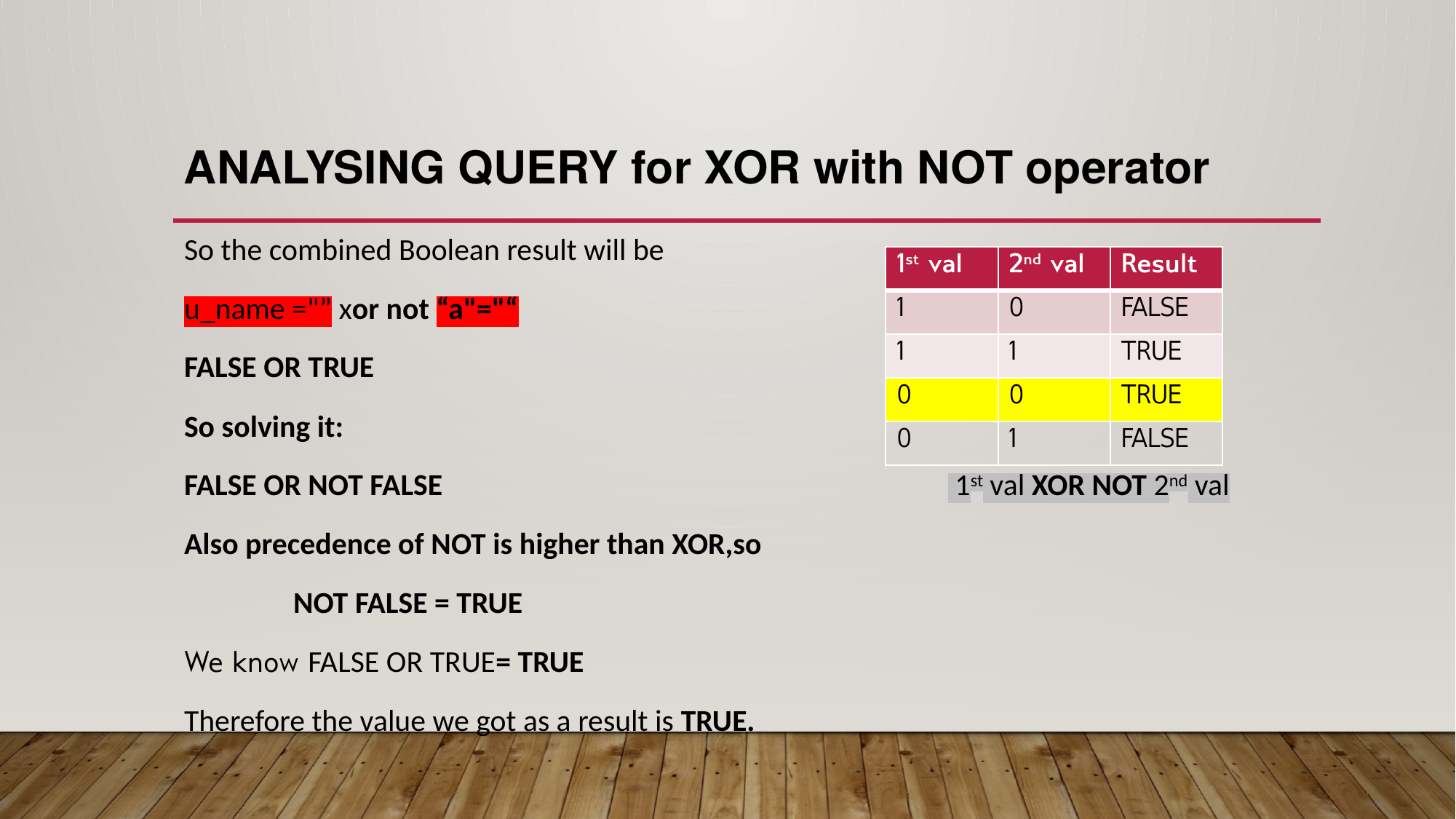

ANALYSING QUERY for XOR with NOT operator

So the combined Boolean result will be
u_name ="” xor not “a"="“
FALSE OR TRUE
So solving it:
FALSE OR NOT FALSE					 1st val XOR NOT 2nd val
Also precedence of NOT is higher than XOR,so
	NOT FALSE = TRUE
We know FALSE OR TRUE= TRUE
Therefore the value we got as a result is TRUE.

| 1st val | 2nd val | Result |
| --- | --- | --- |
| 1 | 0 | FALSE |
| 1 | 1 | TRUE |
| 0 | 0 | TRUE |
| 0 | 1 | FALSE |